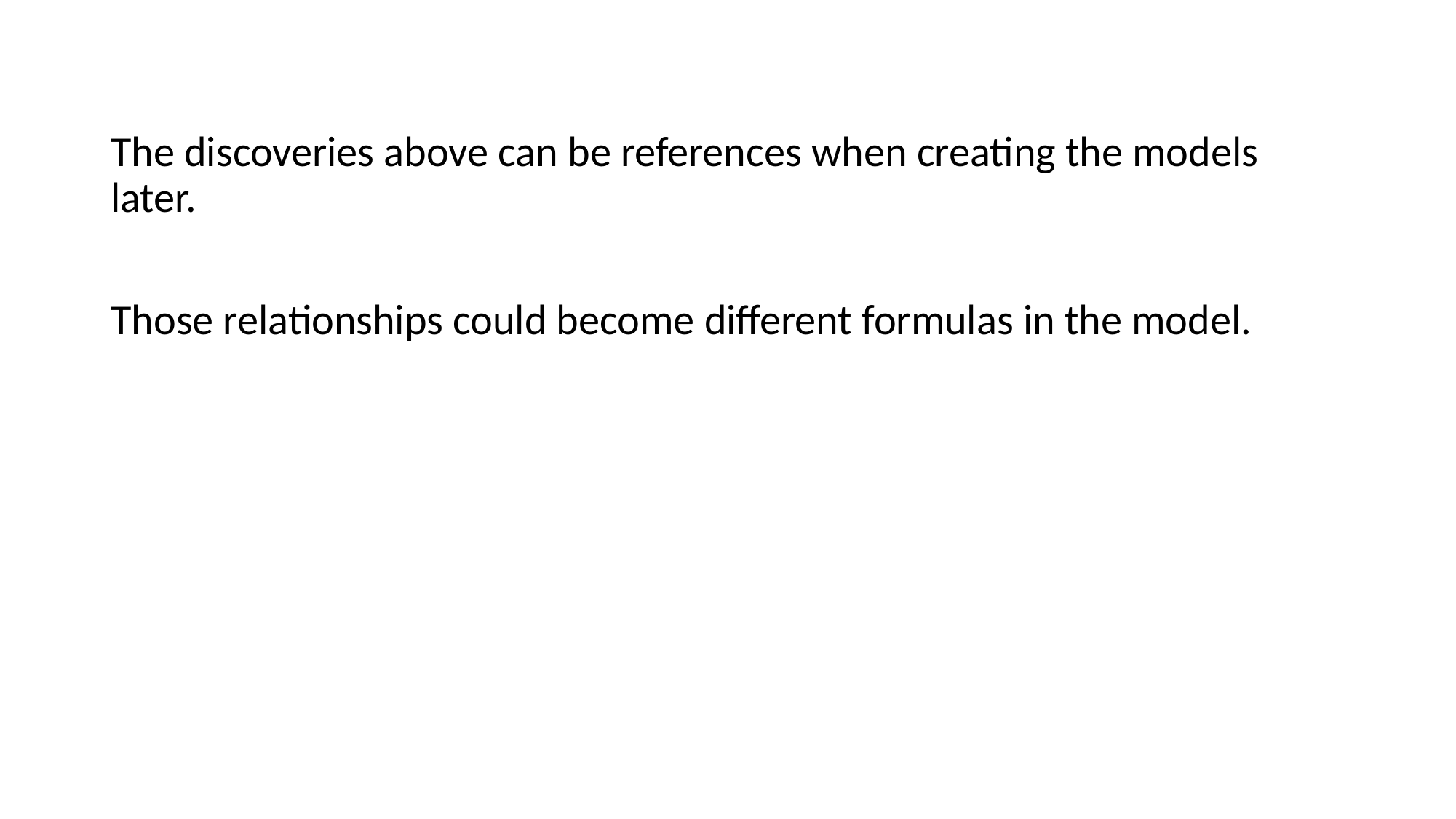

The discoveries above can be references when creating the models later.

Those relationships could become different formulas in the model.